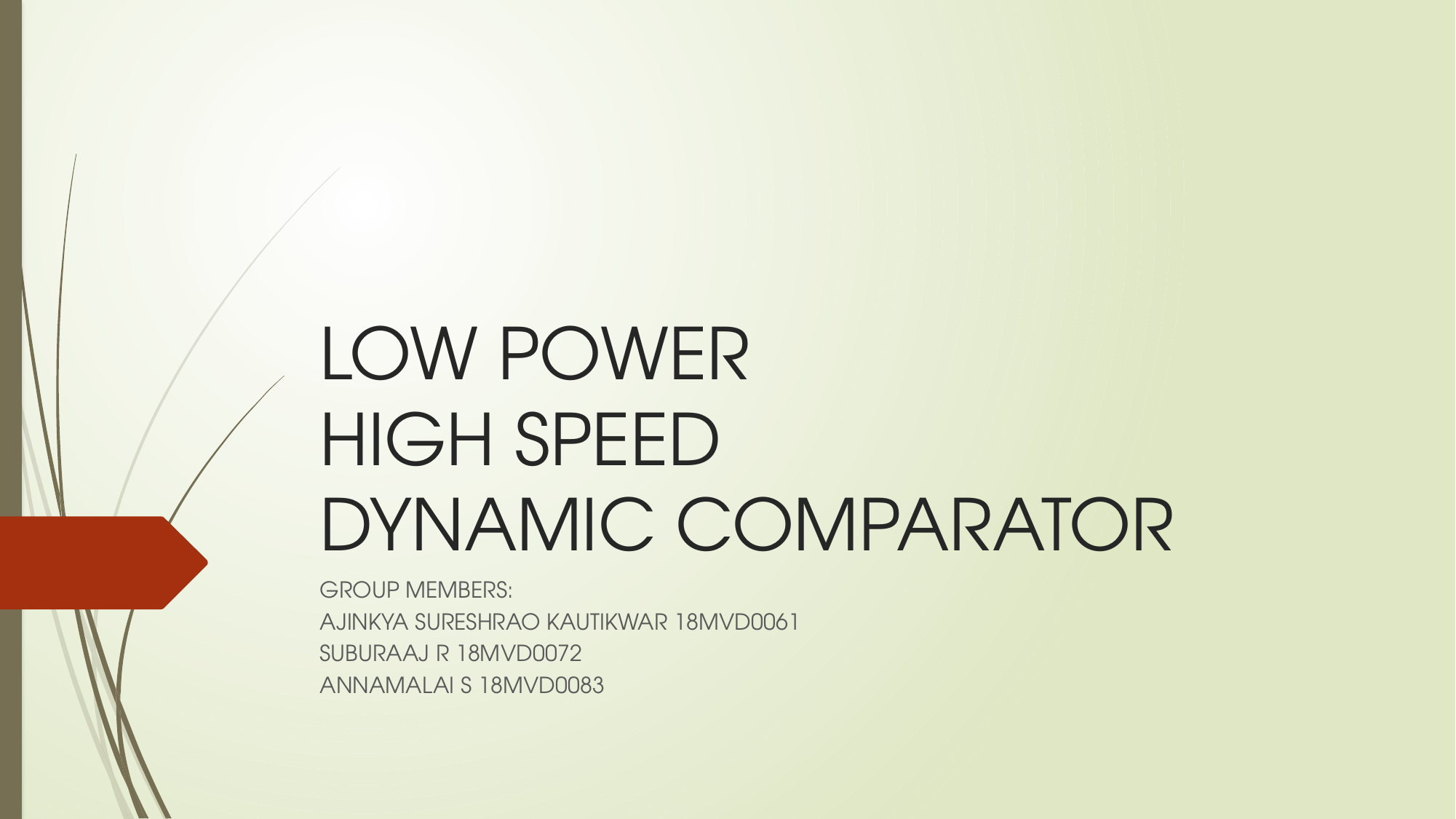

# LOW POWER HIGH SPEED DYNAMIC COMPARATOR
GROUP MEMBERS:
AJINKYA SURESHRAO KAUTIKWAR 18MVD0061
SUBURAAJ R 18MVD0072
ANNAMALAI S 18MVD0083